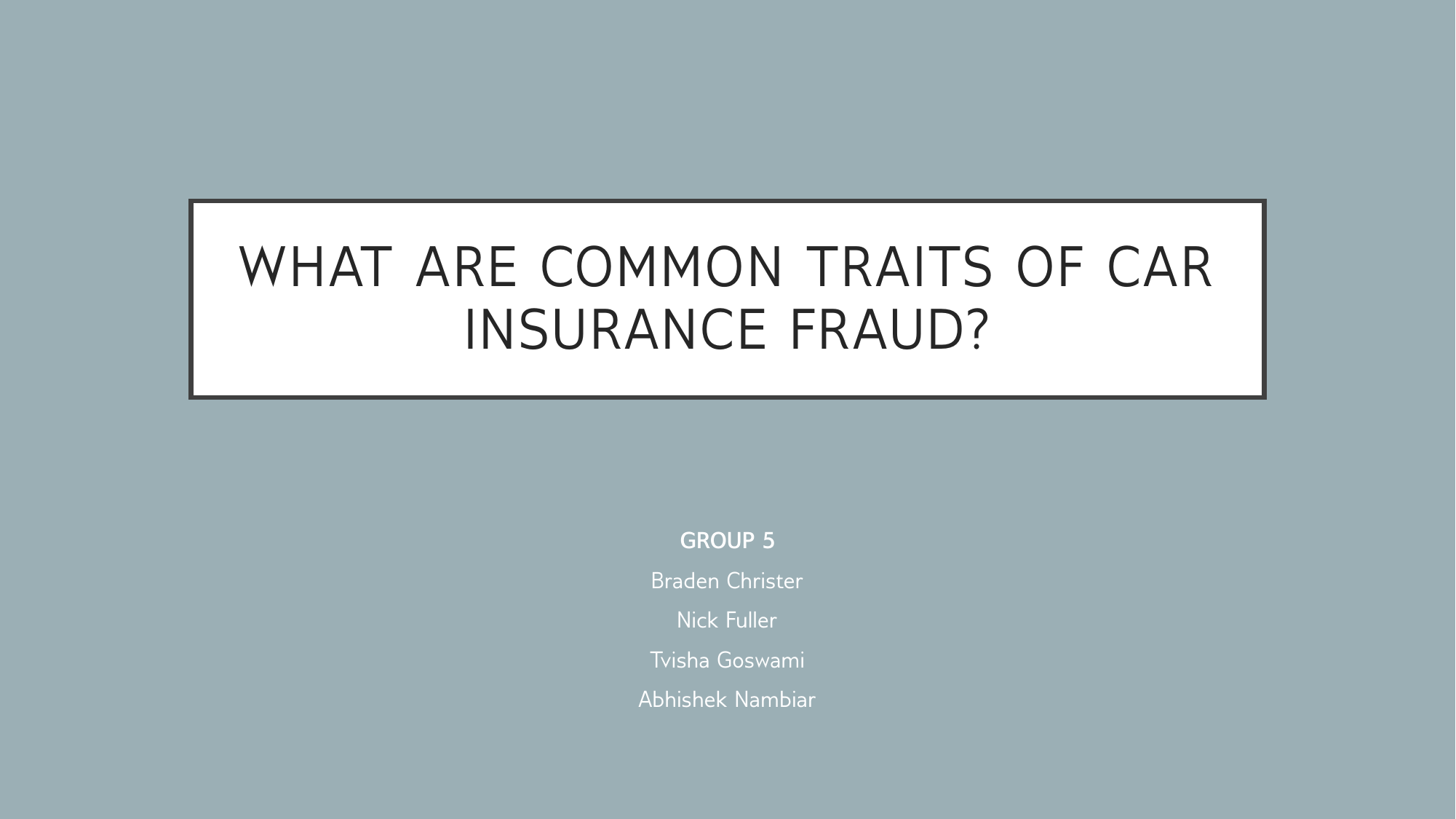

# What are Common traits of car Insurance Fraud?
GROUP 5
Braden Christer
Nick Fuller
Tvisha Goswami
Abhishek Nambiar